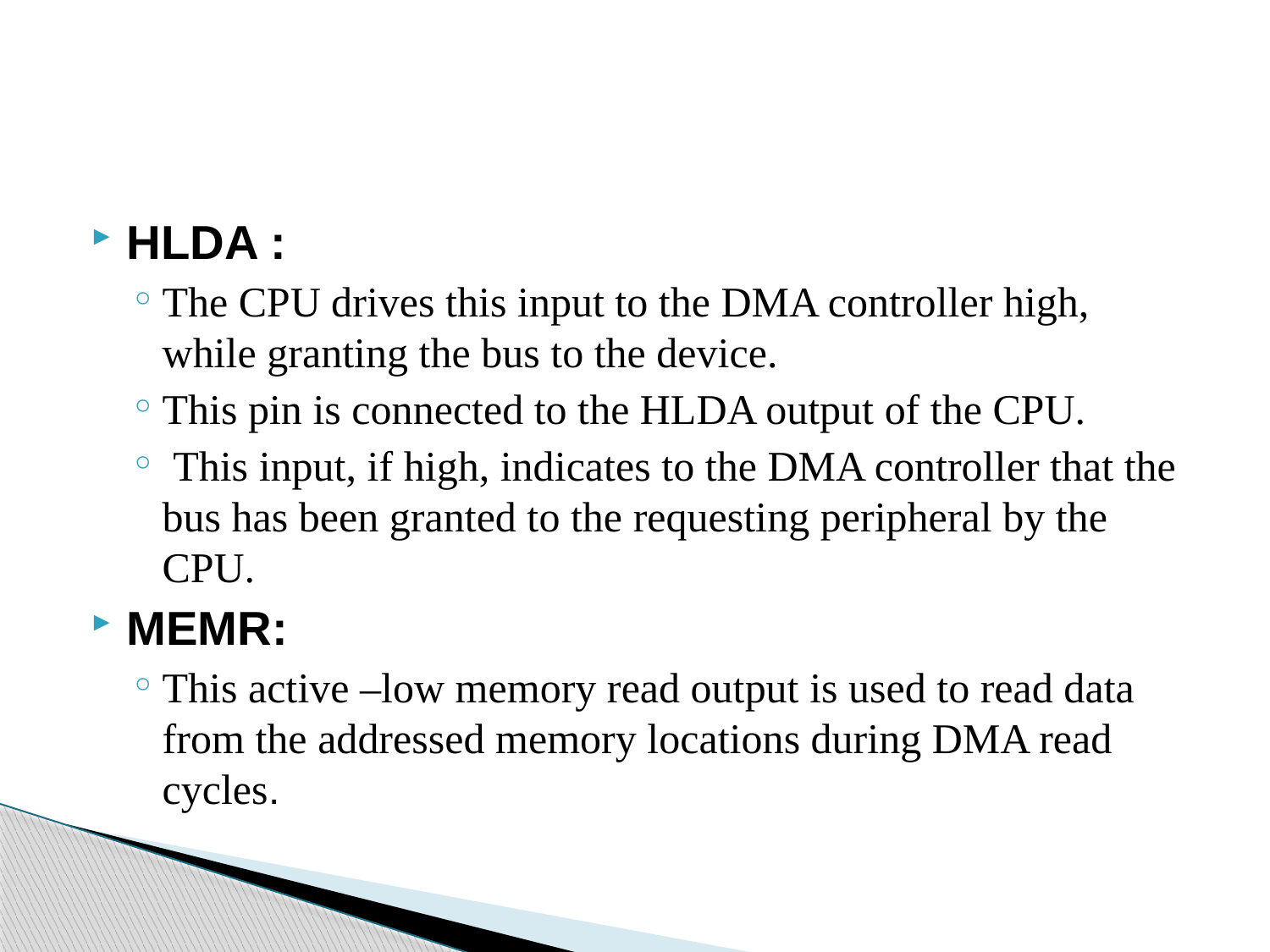

#
HLDA :
The CPU drives this input to the DMA controller high, while granting the bus to the device.
This pin is connected to the HLDA output of the CPU.
 This input, if high, indicates to the DMA controller that the bus has been granted to the requesting peripheral by the CPU.
MEMR:
This active –low memory read output is used to read data from the addressed memory locations during DMA read cycles.